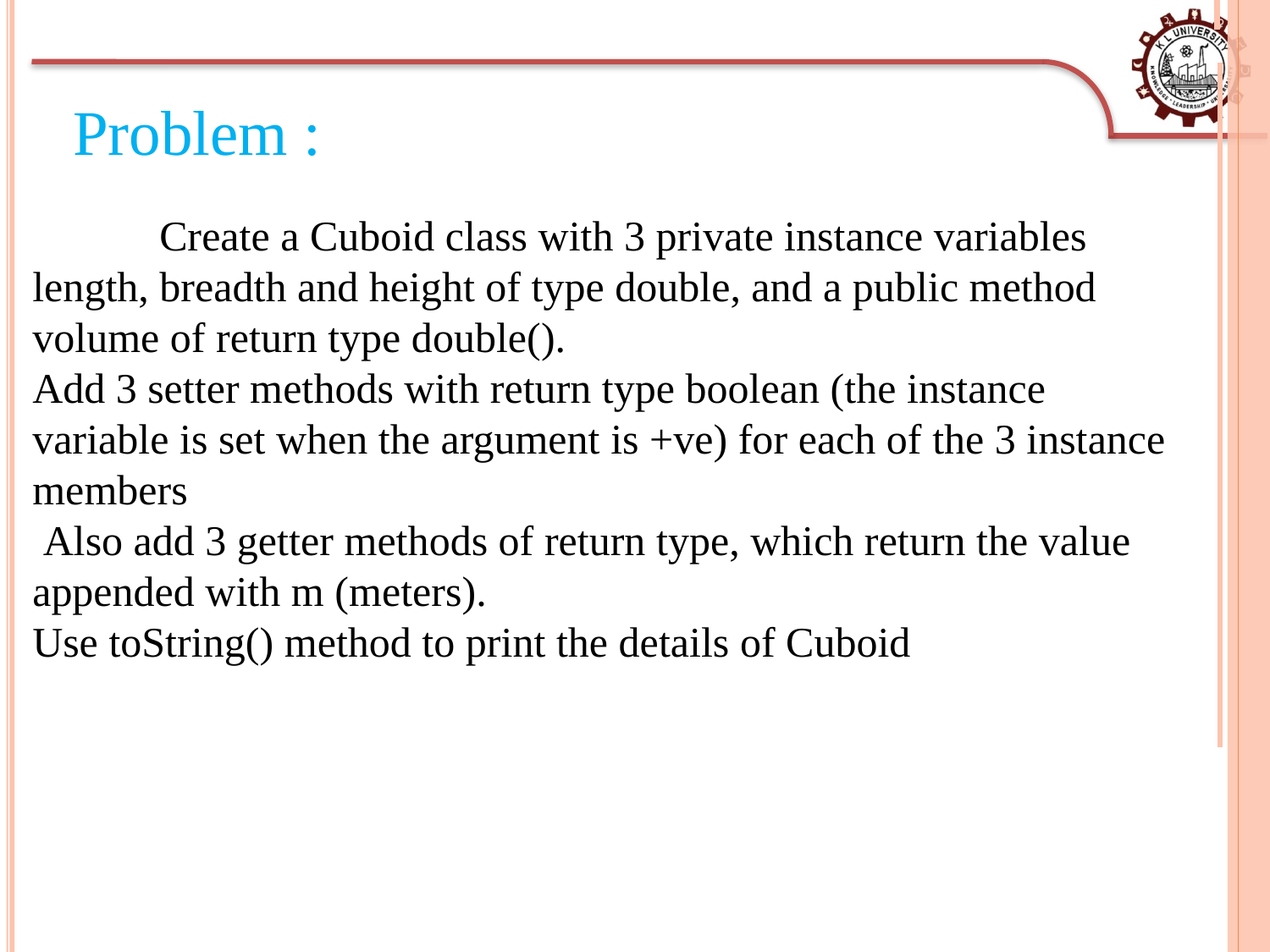

Problem :
# Create a Cuboid class with 3 private instance variables length, breadth and height of type double, and a public method volume of return type double(). Add 3 setter methods with return type boolean (the instance variable is set when the argument is +ve) for each of the 3 instance members  Also add 3 getter methods of return type, which return the value appended with m (meters). Use toString() method to print the details of Cuboid